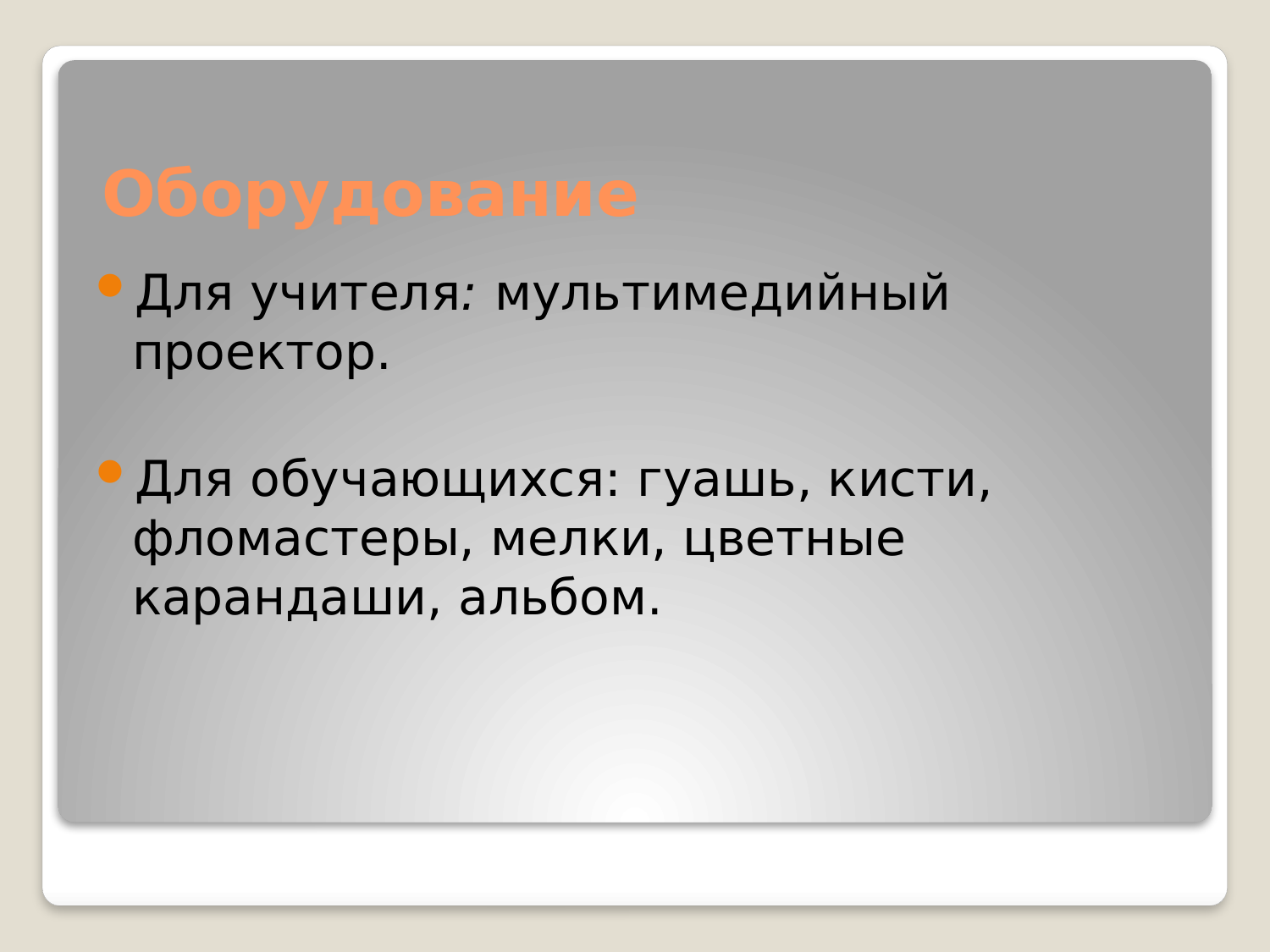

# Оборудование
Для учителя: мультимедийный проектор.

Для обучающихся: гуашь, кисти, фломастеры, мелки, цветные карандаши, альбом.